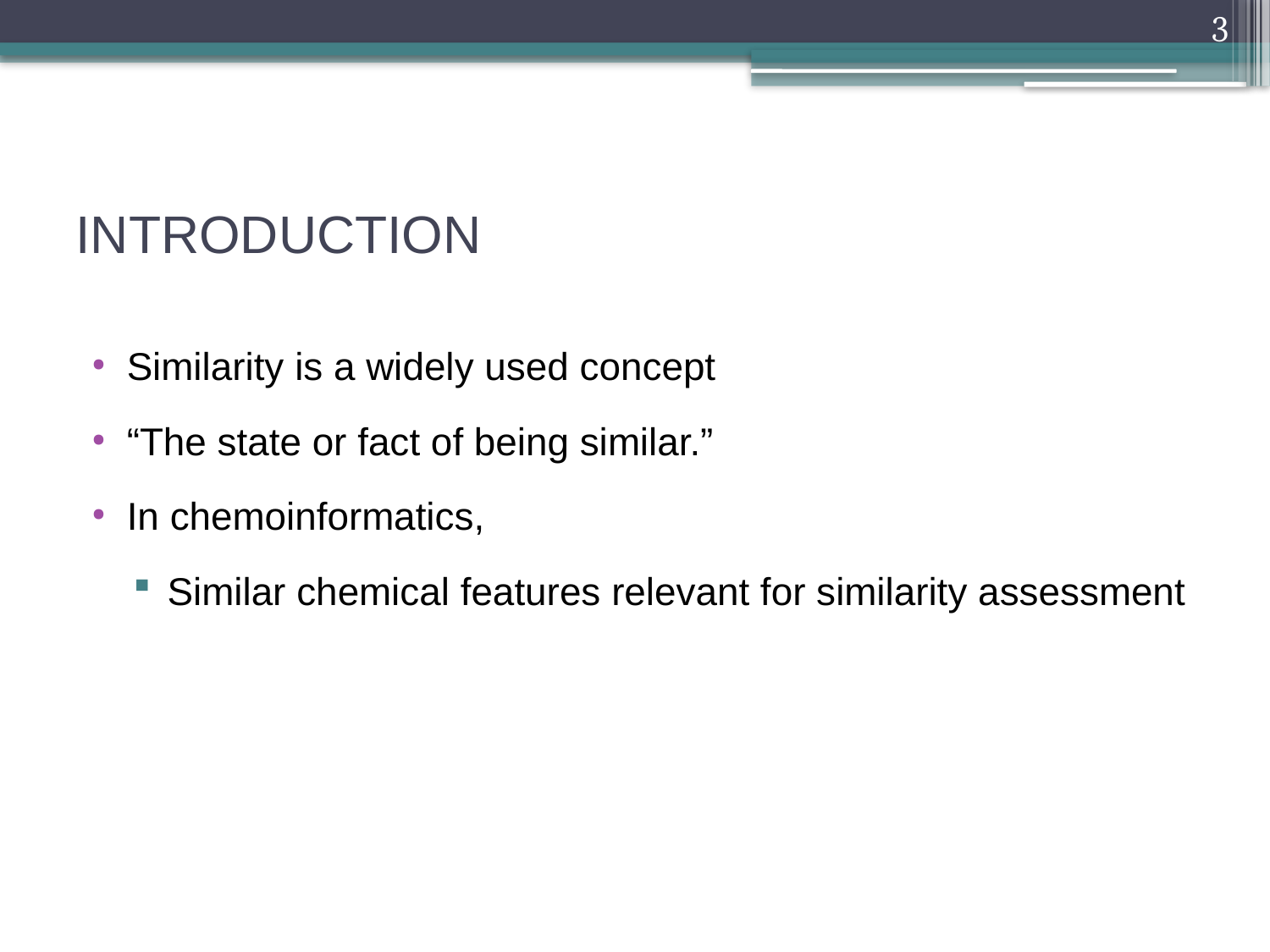

3
# INTRODUCTION
Similarity is a widely used concept
“The state or fact of being similar.”
In chemoinformatics,
Similar chemical features relevant for similarity assessment